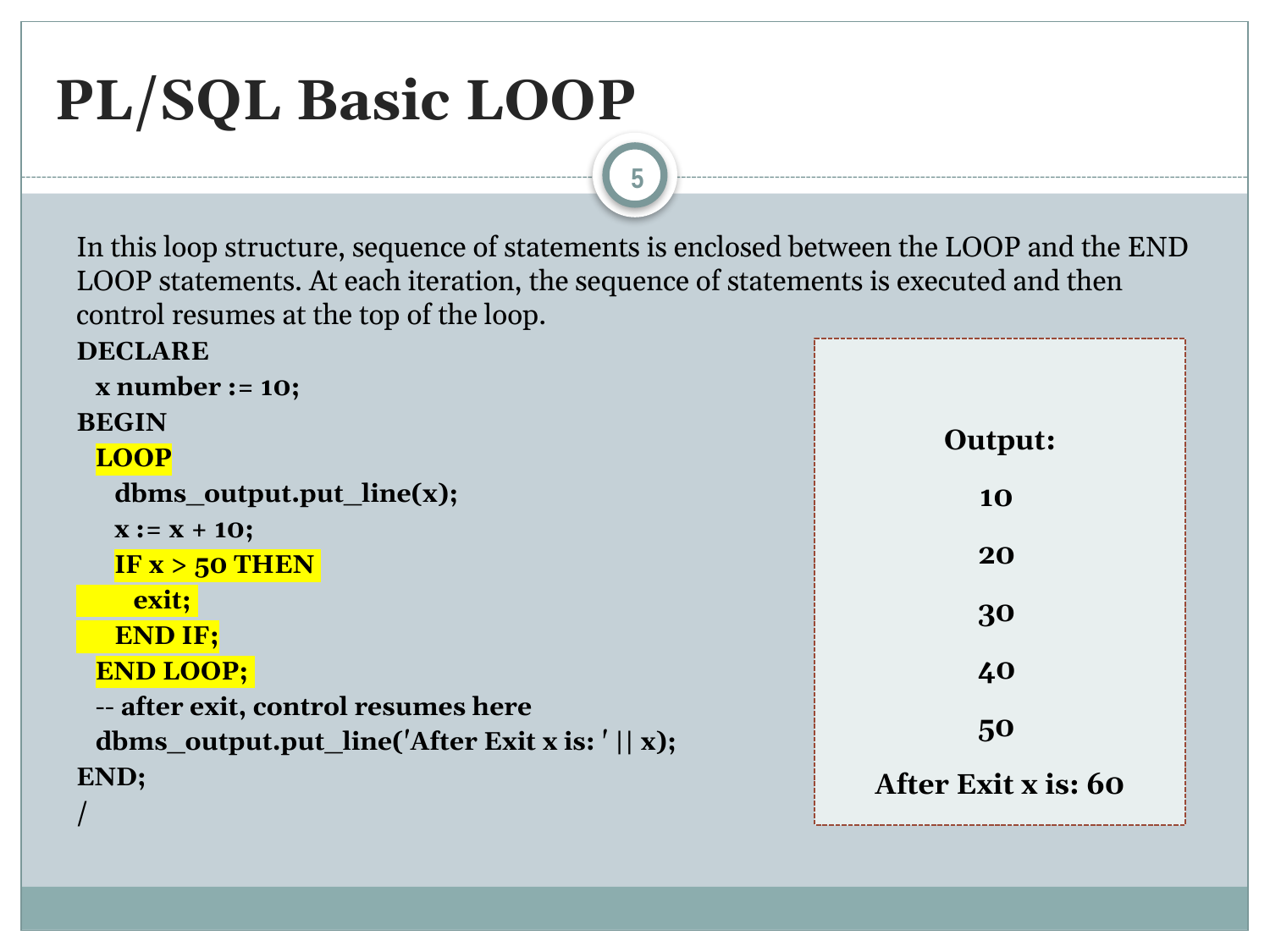

# PL/SQL Basic LOOP
5
In this loop structure, sequence of statements is enclosed between the LOOP and the END LOOP statements. At each iteration, the sequence of statements is executed and then control resumes at the top of the loop.
DECLARE
   x number := 10;
BEGIN
   LOOP
      dbms_output.put_line(x);
      x := x + 10;
      IF x > 50 THEN
         exit;
      END IF;
   END LOOP;
   -- after exit, control resumes here
   dbms_output.put_line('After Exit x is: ' || x);
END;
/

Output:
10
20
30
40
50
After Exit x is: 60